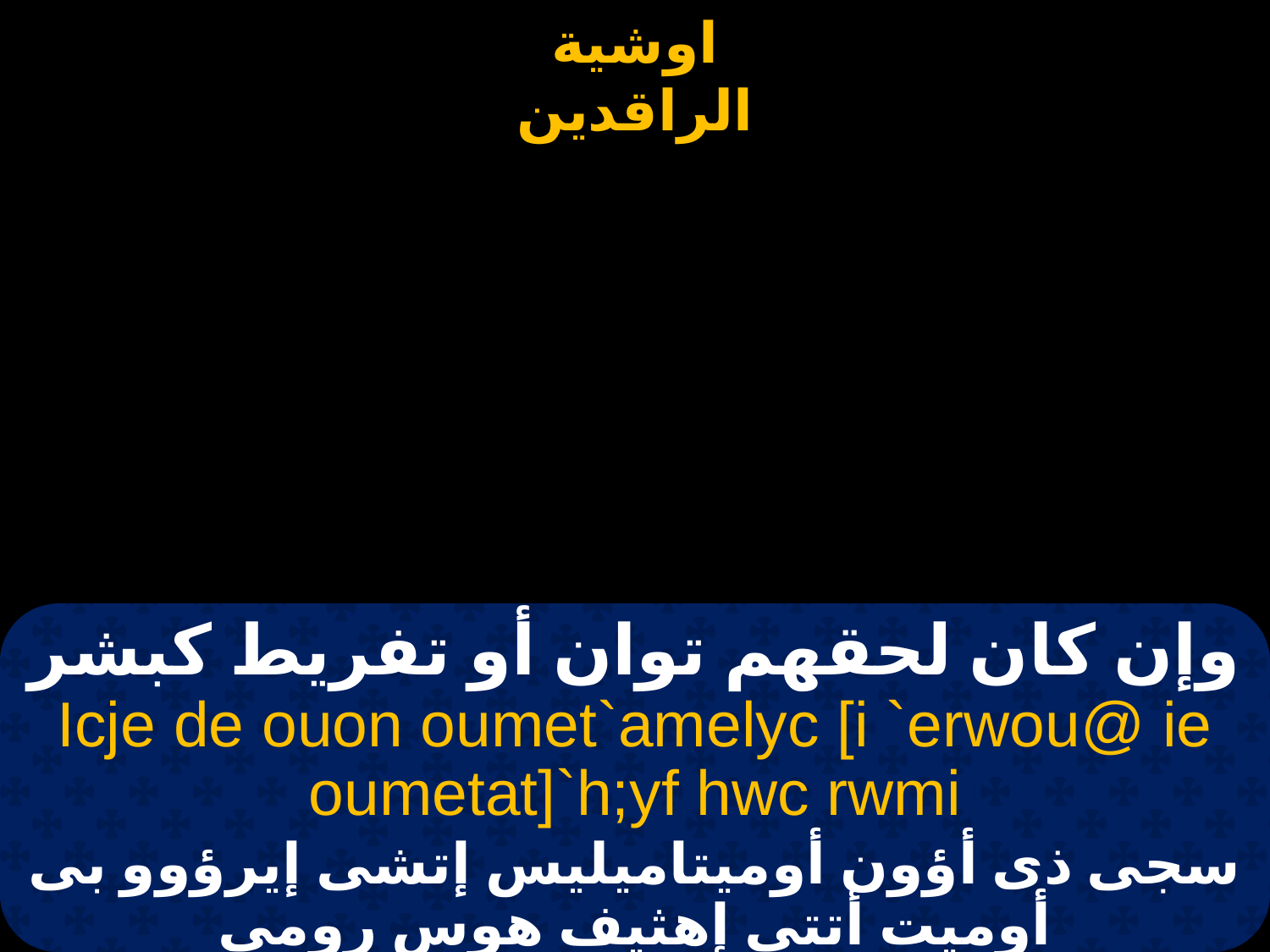

# وإن كان لحقهم توان أو تفريط كبشر
Icje de ouon oumet`amelyc [i `erwou@ ie oumetat]`h;yf hwc rwmi
سجى ذى أؤون أوميتاميليس إتشى إيرؤوو بى أوميت أتتى إهثيف هوس رومى